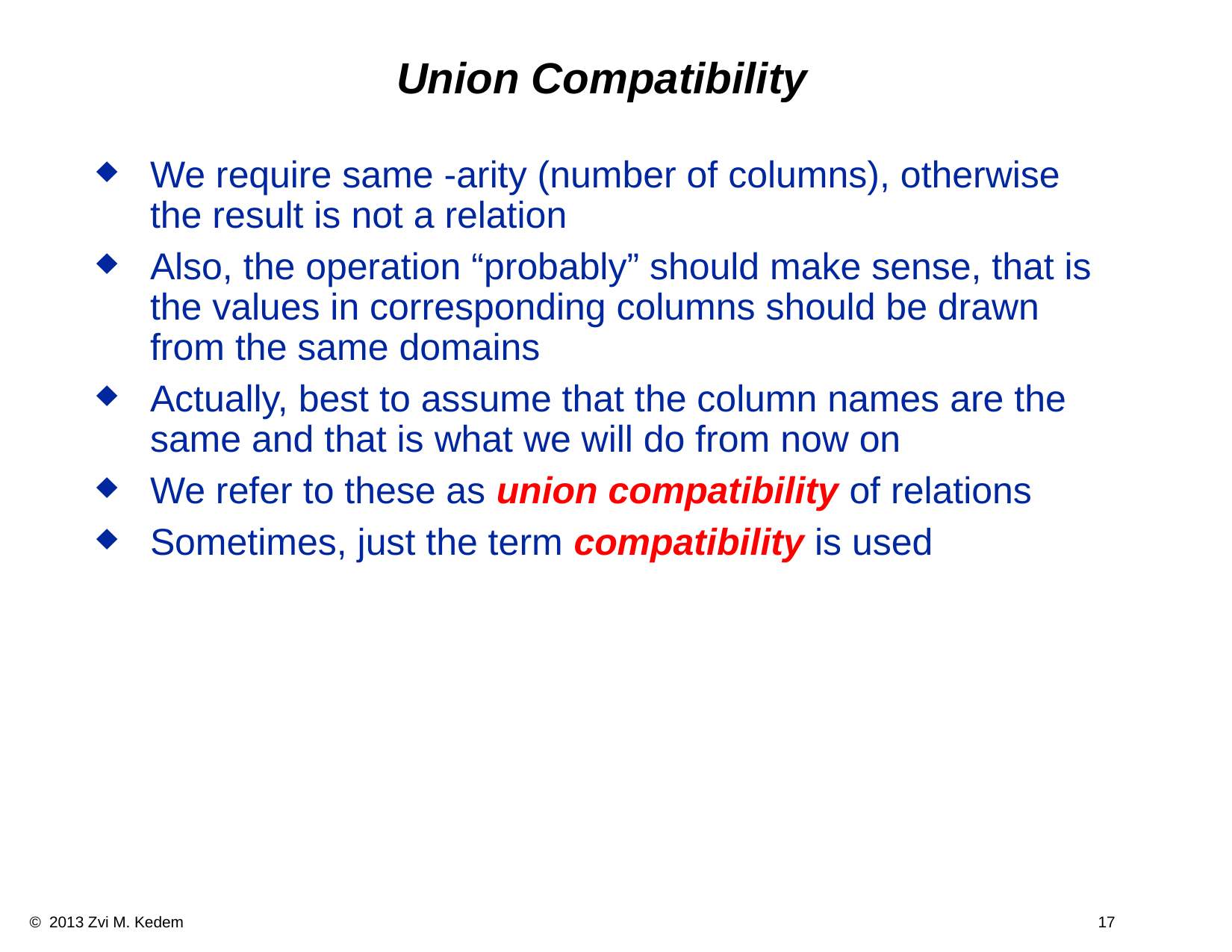

# Union Compatibility
We require same -arity (number of columns), otherwise the result is not a relation
Also, the operation “probably” should make sense, that is the values in corresponding columns should be drawn from the same domains
Actually, best to assume that the column names are the same and that is what we will do from now on
We refer to these as union compatibility of relations
Sometimes, just the term compatibility is used